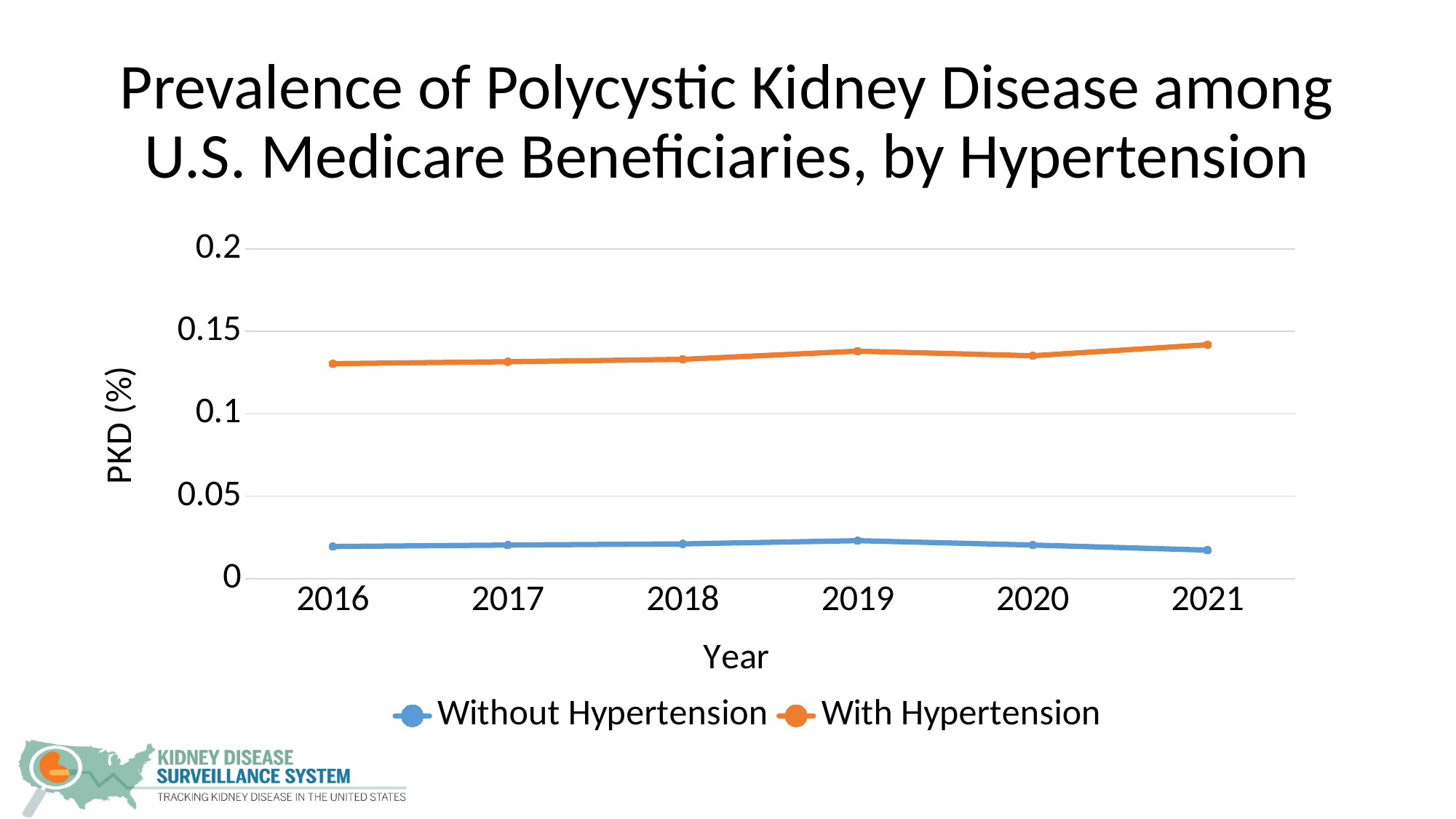

# Prevalence of Polycystic Kidney Disease among U.S. Medicare Beneficiaries, by Hypertension

### Chart

| Category | Without Hypertension | With Hypertension |
|---|---|---|
| 2016 | 0.019466366267659345 | 0.13035058372002542 |
| 2017 | 0.020356202221644592 | 0.1315205418646325 |
| 2018 | 0.021052892295879824 | 0.13299202377589633 |
| 2019 | 0.022994003163974833 | 0.13795268124260573 |
| 2020 | 0.020335004677051075 | 0.1351468322436567 |
| 2021 | 0.017293025927814808 | 0.14185631813455413 |